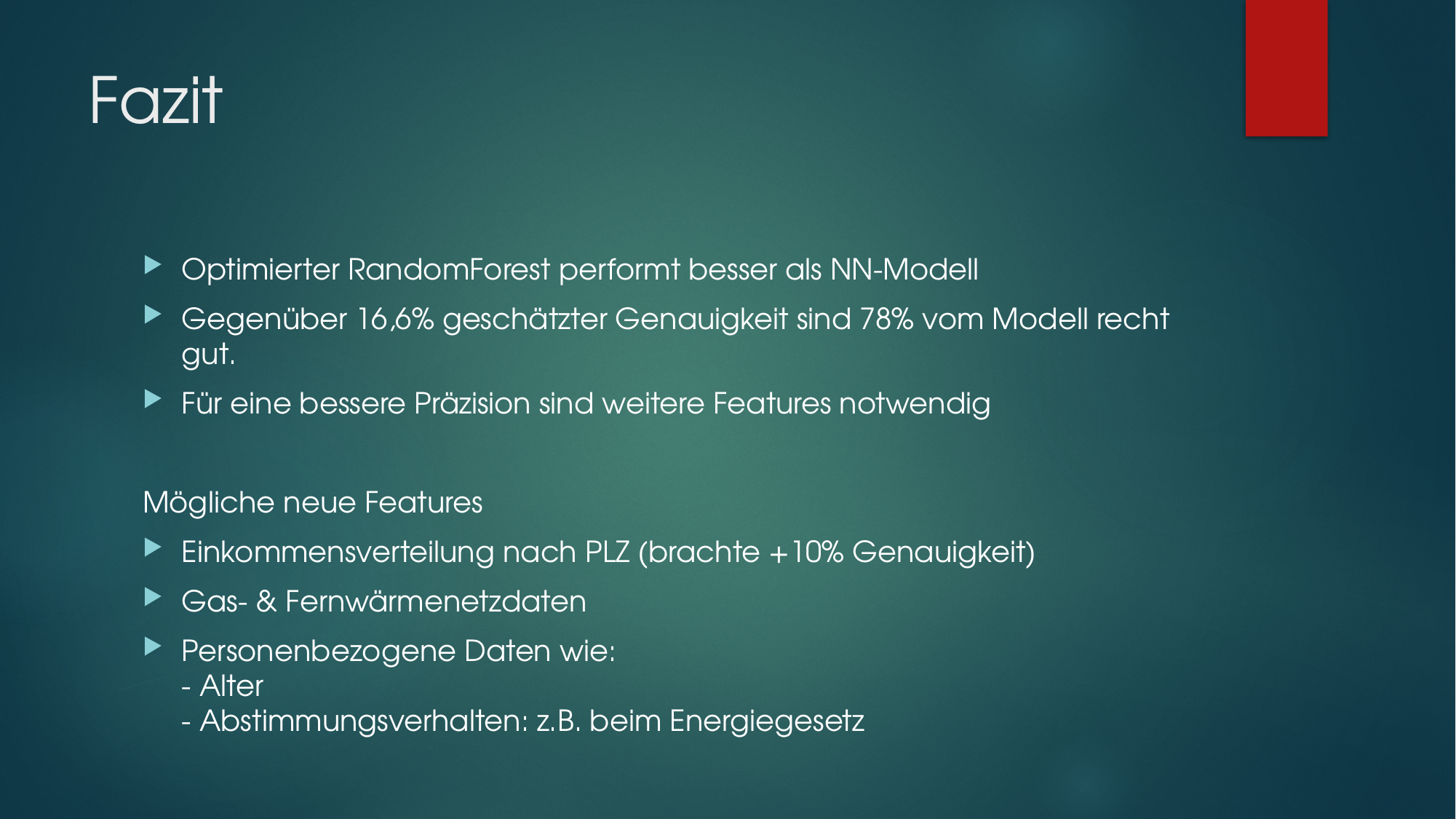

# Fazit
Optimierter RandomForest performt besser als NN-Modell
Gegenüber 16,6% geschätzter Genauigkeit sind 78% vom Modell recht gut.
Für eine bessere Präzision sind weitere Features notwendig

Mögliche neue Features
Einkommensverteilung nach PLZ (brachte +10% Genauigkeit)
Gas- & Fernwärmenetzdaten
Personenbezogene Daten wie:
- Alter
- Abstimmungsverhalten: z.B. beim Energiegesetz